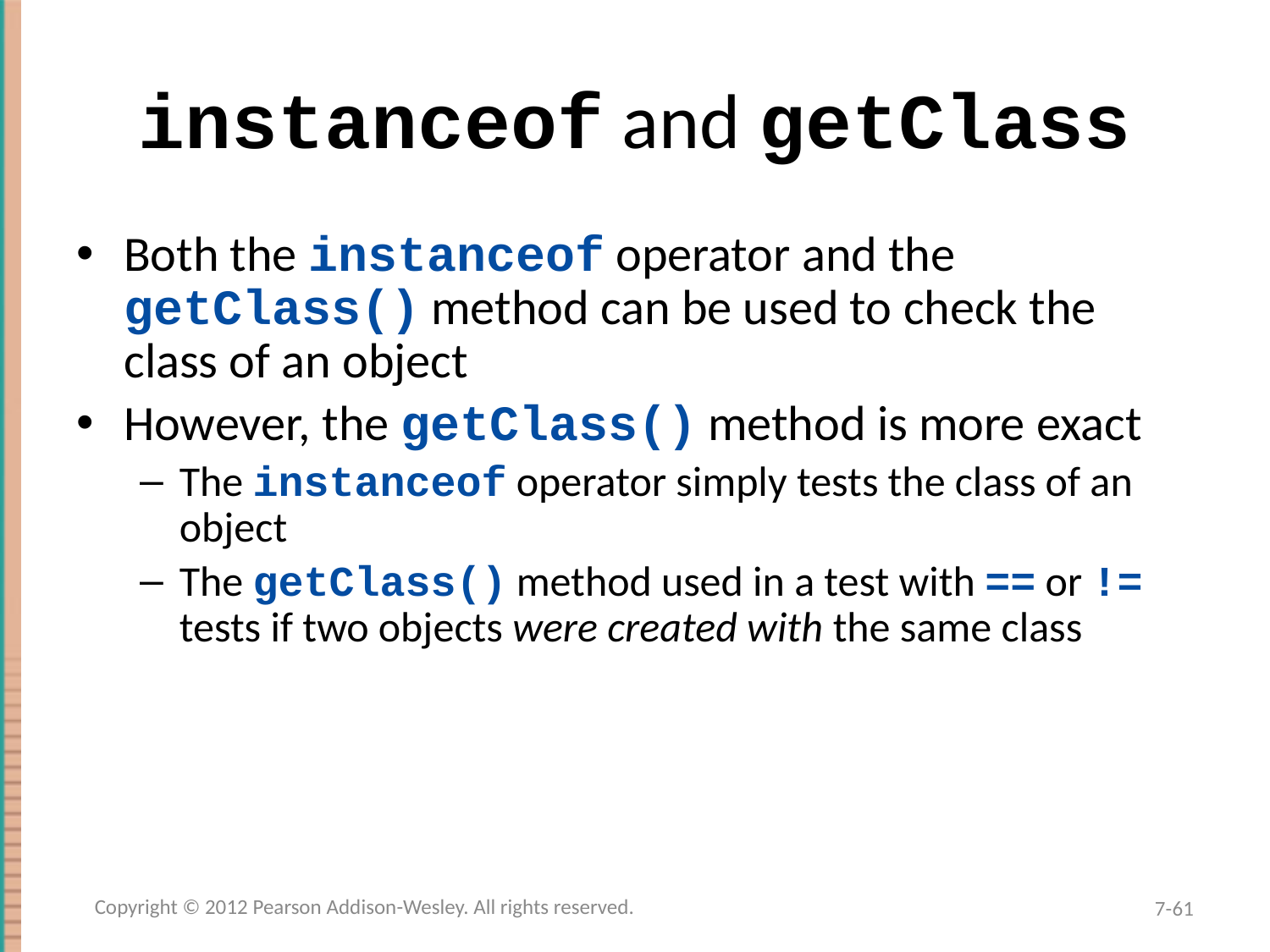

# instanceof and getClass
Both the instanceof operator and the getClass() method can be used to check the class of an object
However, the getClass() method is more exact
The instanceof operator simply tests the class of an object
The getClass() method used in a test with == or != tests if two objects were created with the same class
Copyright © 2012 Pearson Addison-Wesley. All rights reserved.
7-61